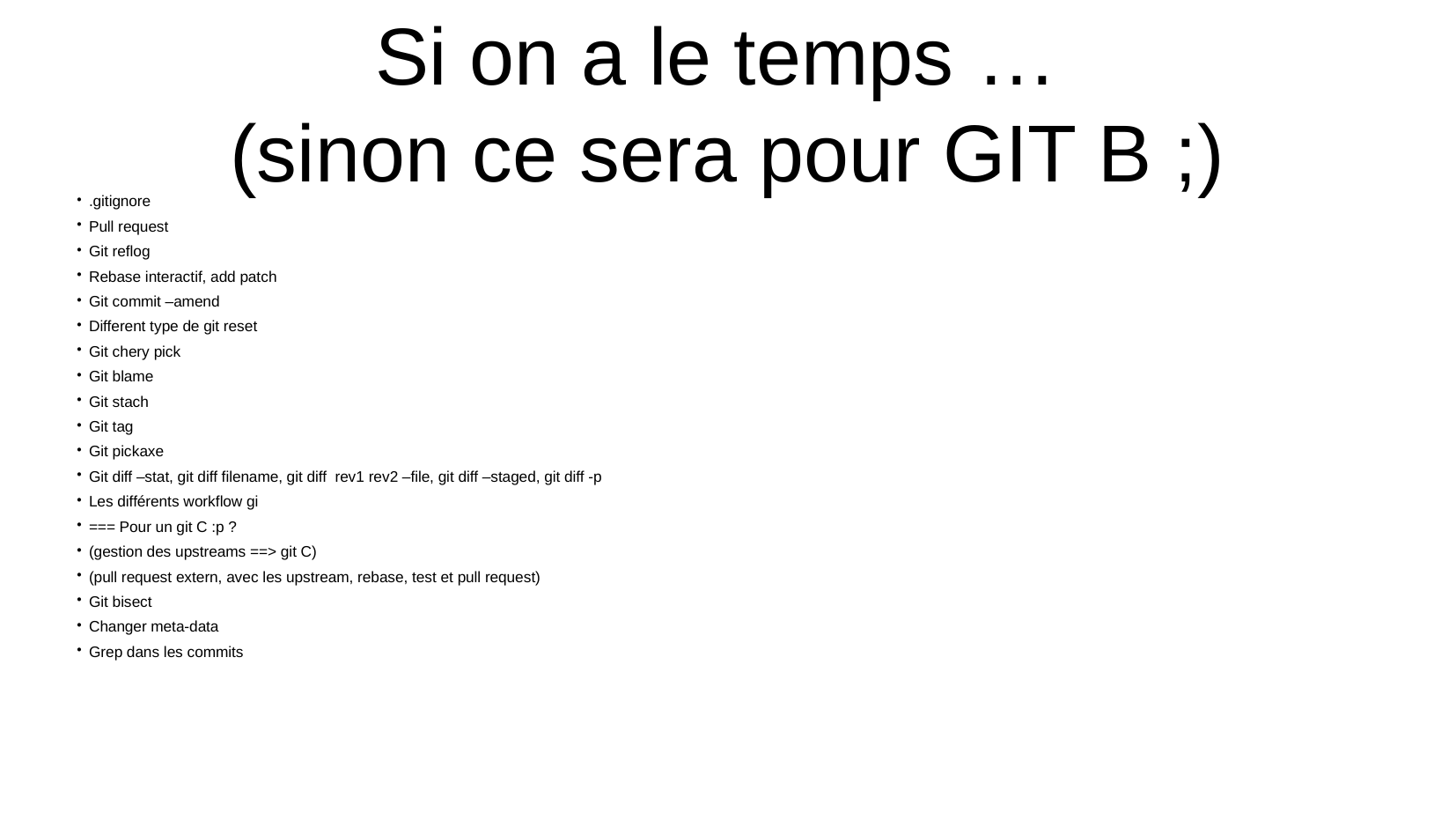

Si on a le temps …
(sinon ce sera pour GIT B ;)
.gitignore
Pull request
Git reflog
Rebase interactif, add patch
Git commit –amend
Different type de git reset
Git chery pick
Git blame
Git stach
Git tag
Git pickaxe
Git diff –stat, git diff filename, git diff  rev1 rev2 –file, git diff –staged, git diff -p
Les différents workflow gi
=== Pour un git C :p ?
(gestion des upstreams ==> git C)
(pull request extern, avec les upstream, rebase, test et pull request)
Git bisect
Changer meta-data
Grep dans les commits